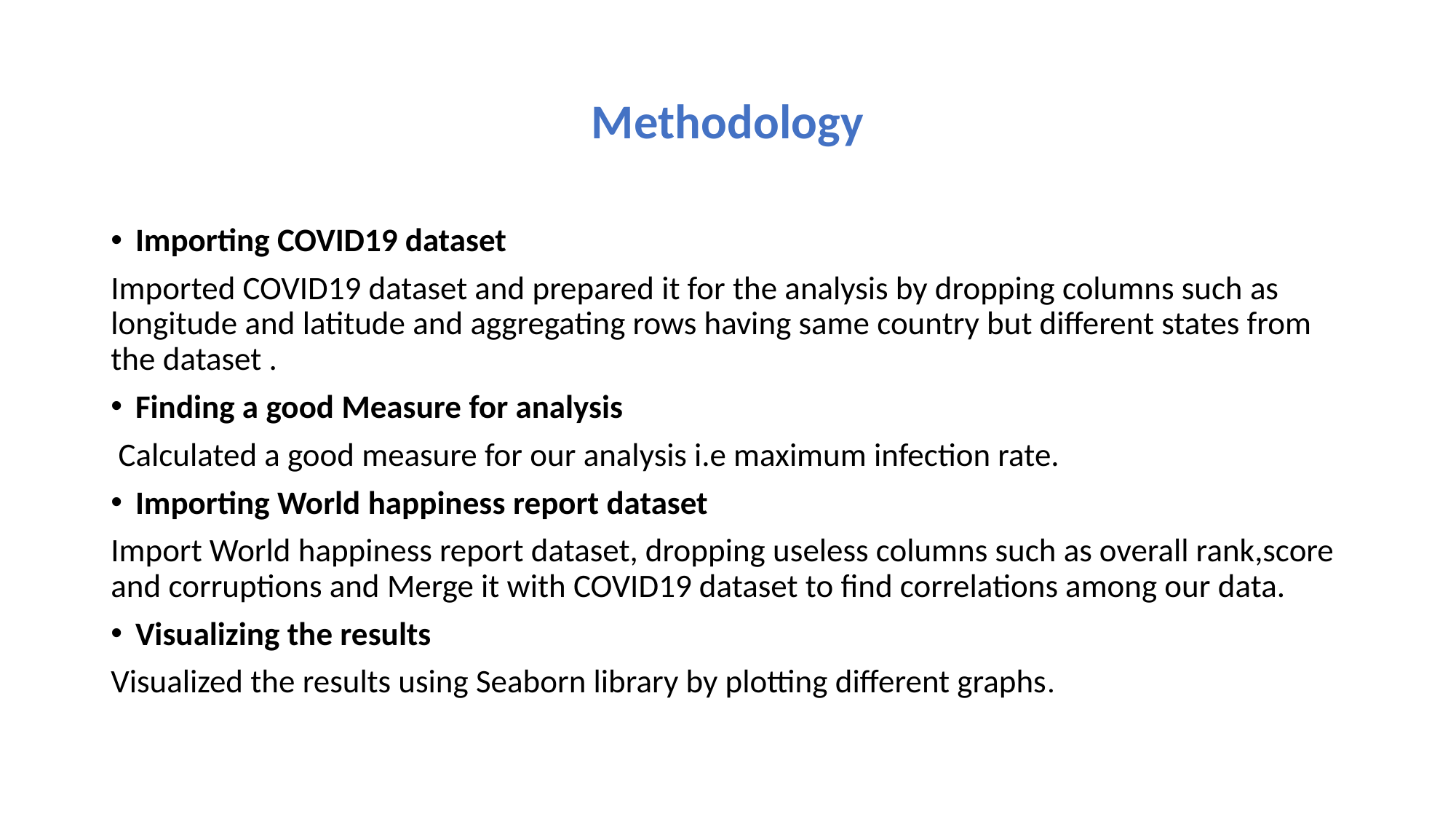

# Methodology
Importing COVID19 dataset
Imported COVID19 dataset and prepared it for the analysis by dropping columns such as longitude and latitude and aggregating rows having same country but different states from the dataset .
Finding a good Measure for analysis
 Calculated a good measure for our analysis i.e maximum infection rate.
Importing World happiness report dataset
Import World happiness report dataset, dropping useless columns such as overall rank,score and corruptions and Merge it with COVID19 dataset to find correlations among our data.
Visualizing the results
Visualized the results using Seaborn library by plotting different graphs.